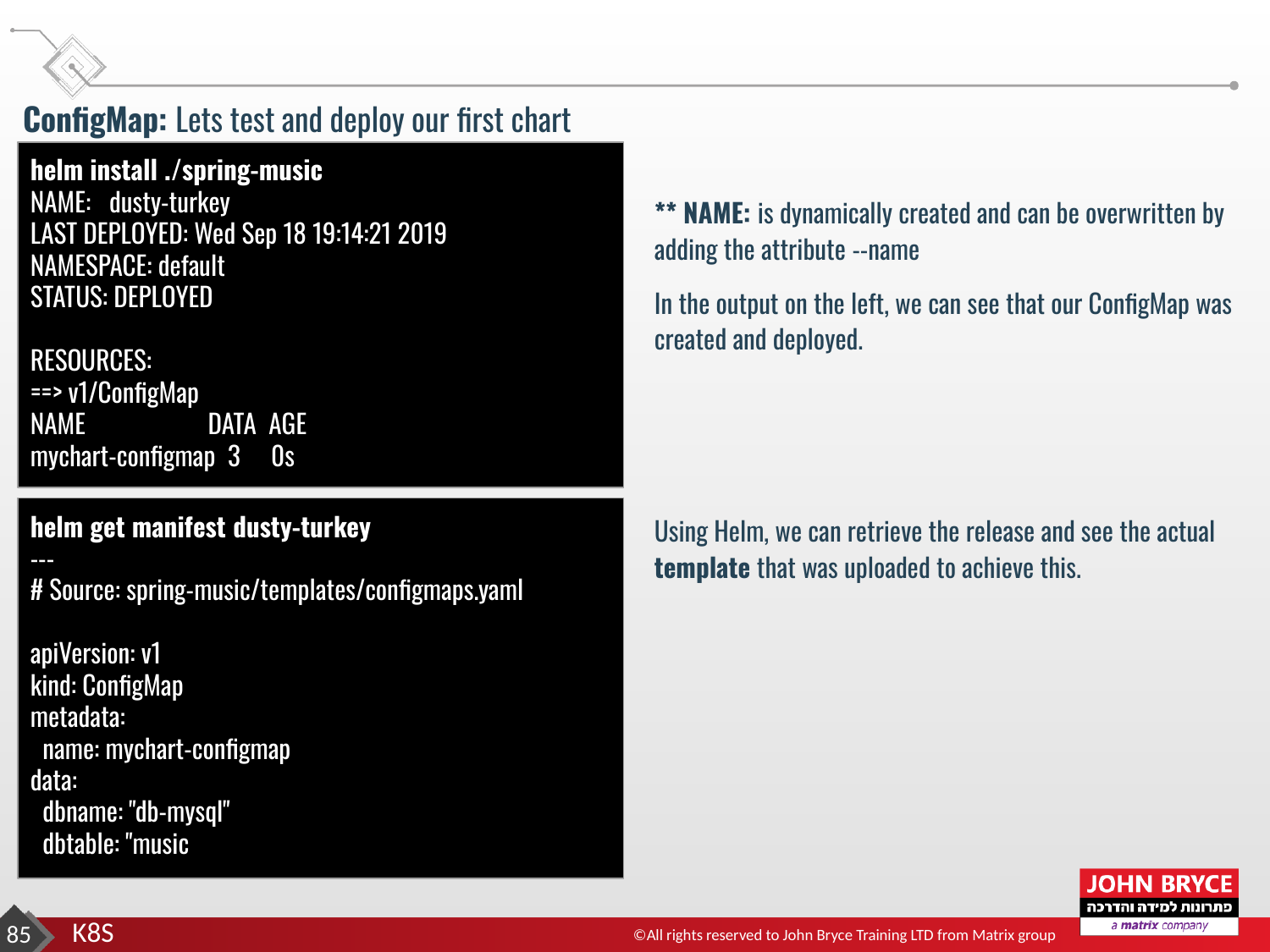

ConfigMap: Lets test and deploy our first chart
helm install ./spring-music
NAME:   dusty-turkey
LAST DEPLOYED: Wed Sep 18 19:14:21 2019
NAMESPACE: default
STATUS: DEPLOYED

RESOURCES:
==> v1/ConfigMap
NAME                    DATA  AGE
mychart-configmap  3     0s

** NAME: is dynamically created and can be overwritten by adding the attribute --name
In the output on the left, we can see that our ConfigMap was created and deployed.
Using Helm, we can retrieve the release and see the actual template that was uploaded to achieve this.
helm get manifest dusty-turkey
---
# Source: spring-music/templates/configmaps.yaml

apiVersion: v1
kind: ConfigMap
metadata:
  name: mychart-configmap
data:
  dbname: "db-mysql"
  dbtable: "music

85